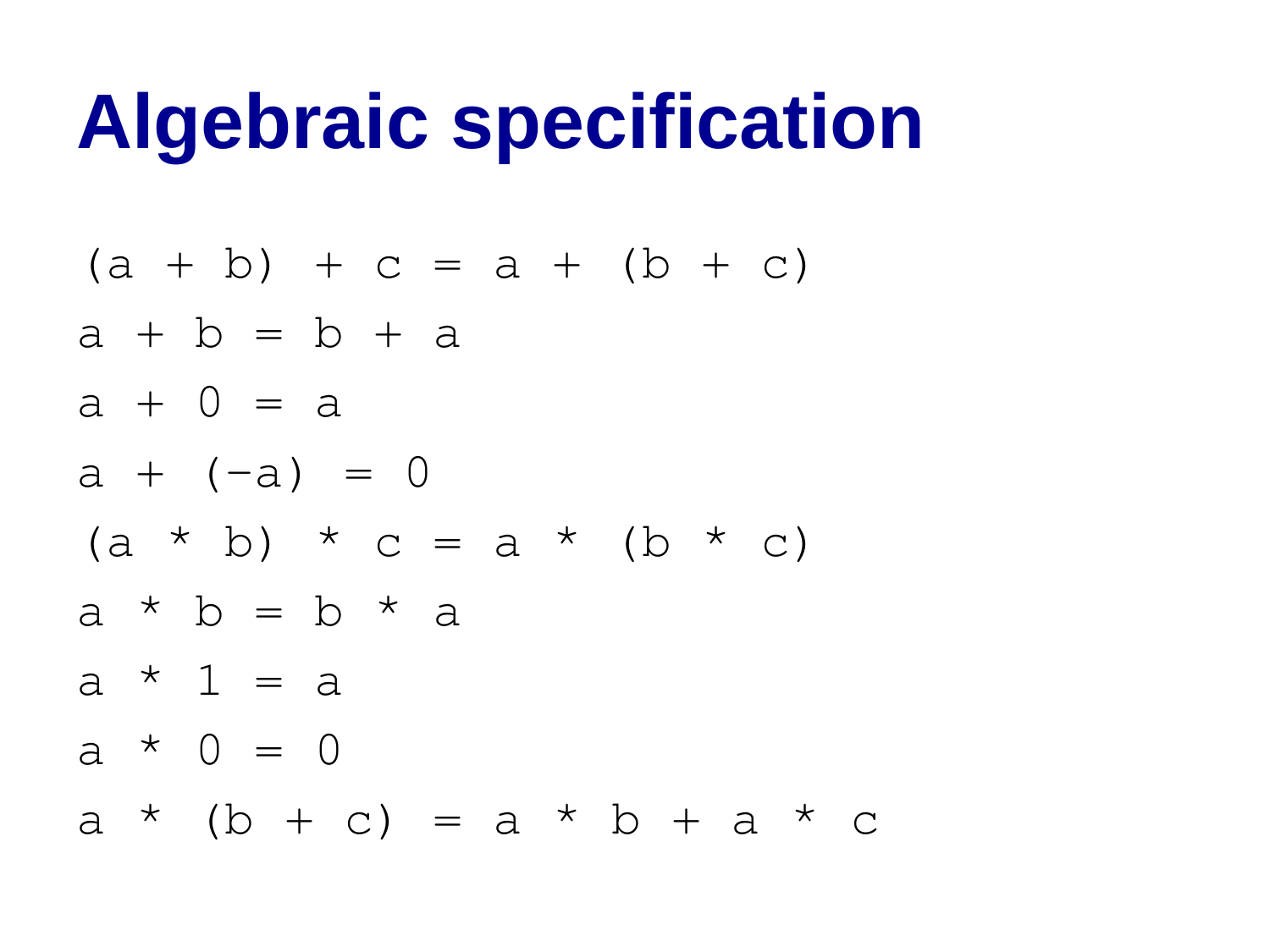

# Algebraic specification
(a + b) + c = a + (b + c)
a + b = b + a
a + 0 = a
a + (-a) = 0
(a * b) * c = a * (b * c)
a * b = b * a
a * 1 = a
a * 0 = 0
a * (b + c) = a * b + a * c